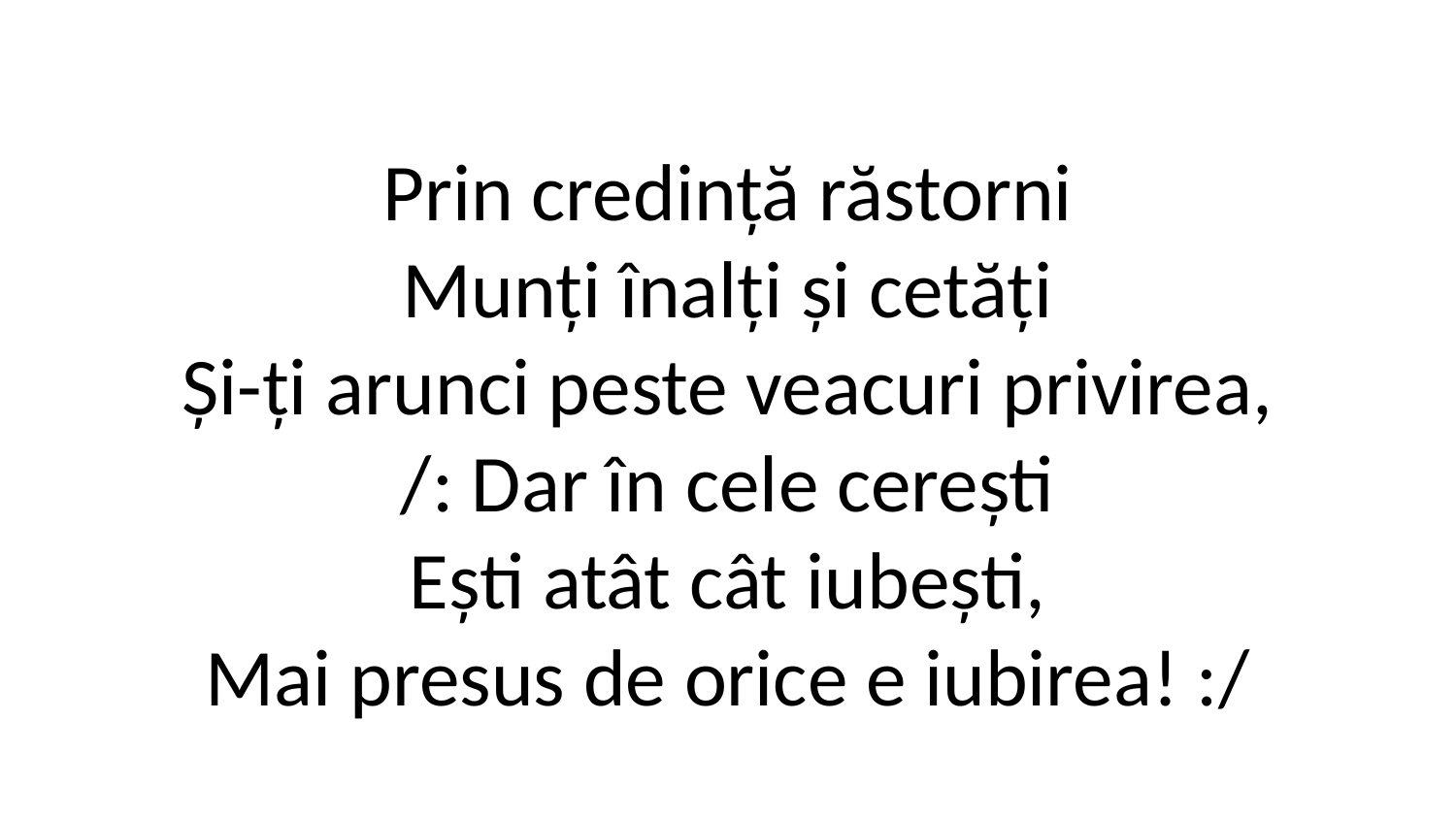

Prin credință răstorni
Munți înalți și cetăți
Și-ți arunci peste veacuri privirea,
/: Dar în cele cerești
Ești atât cât iubești,
Mai presus de orice e iubirea! :/